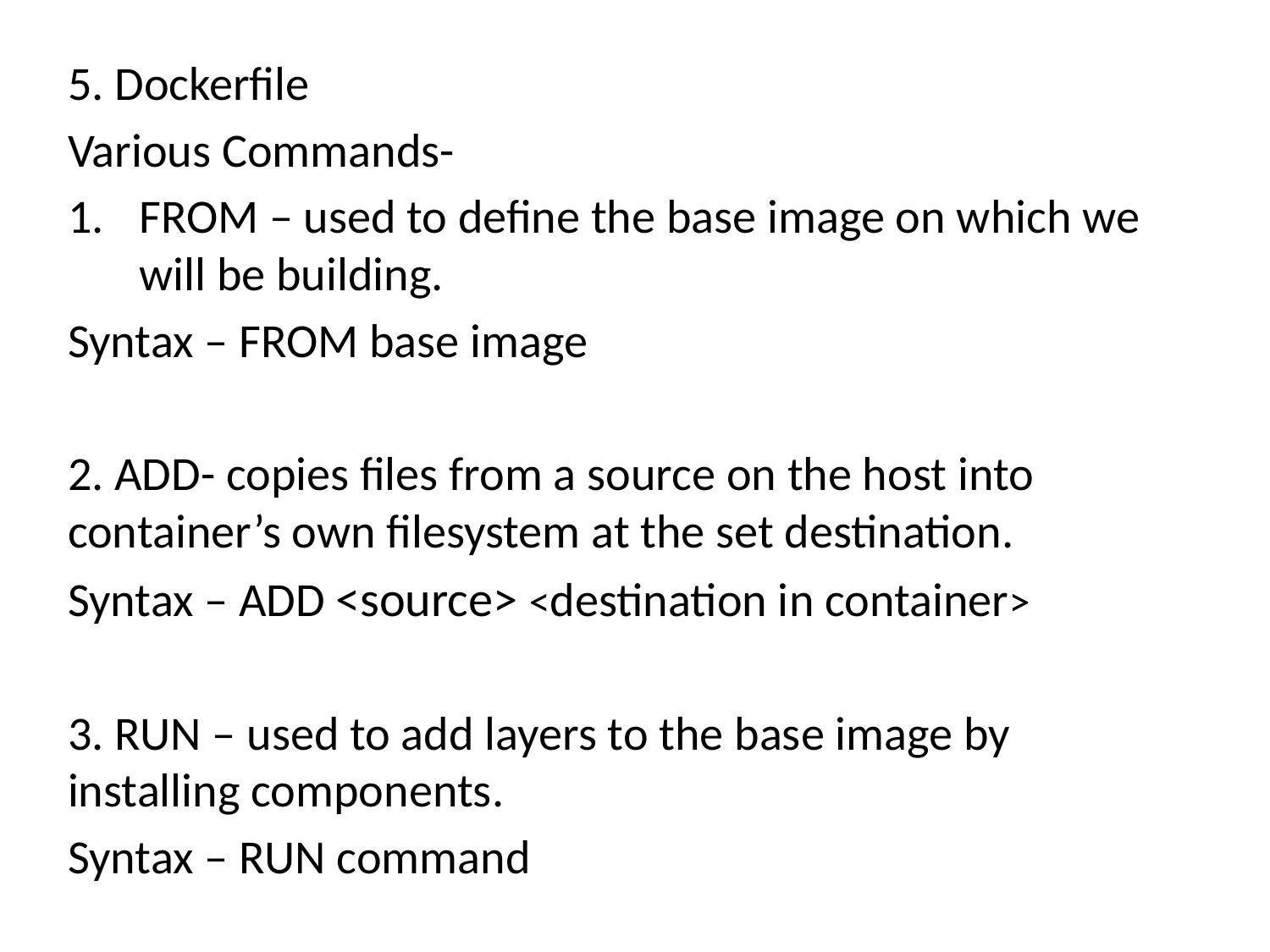

5. Dockerfile
Various Commands-
FROM – used to define the base image on which we will be building.
Syntax – FROM base image

2. ADD- copies files from a source on the host into container’s own filesystem at the set destination.
Syntax – ADD <source> <destination in container>

3. RUN – used to add layers to the base image by installing components.
Syntax – RUN command